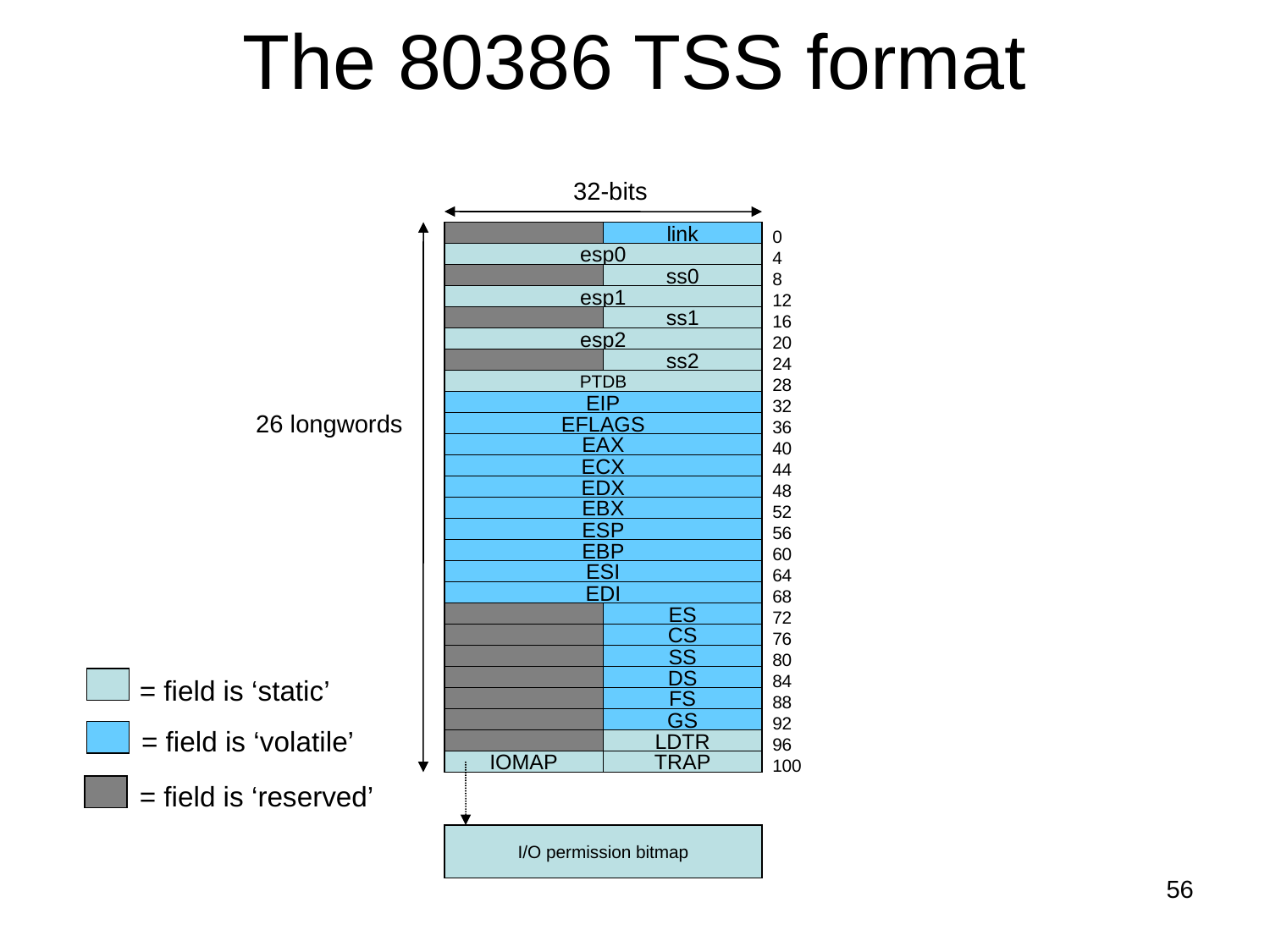

# The 80386 TSS format
32-bits

0
4
8
12
16
20
24
28
32
36
40
44
48
52
56
60
64
68
72
76
80
84
88
92
96
100

link
esp0

ss0
esp1

ss1
esp2

ss2
PTDB
EIP
26 longwords
ss0
EFLAGS
ss0
ss0
EAX
ss0
ss0
ECX
ss0
ss0
EDX
ss0
ss0
EBX
ss0
ss0
ESP
ss0
ss0
EBP
ss0
ss0
ESI
ss0
ss0
EDI
ss0

ES

CS

SS
= field is ‘static’

DS

FS

GS
= field is ‘volatile’

LDTR
IOMAP
TRAP

= field is ‘reserved’

I/O permission bitmap
56